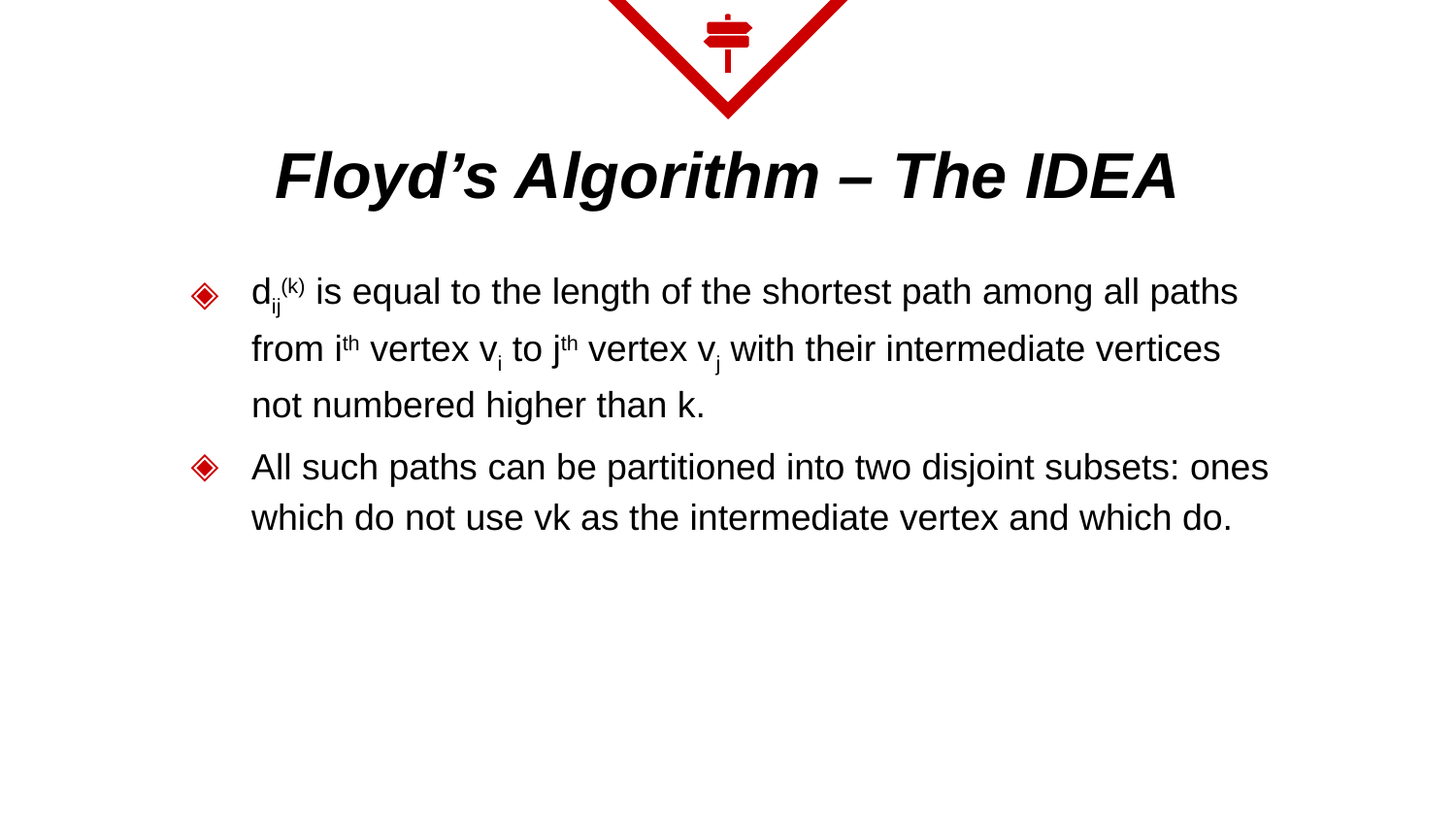

# Floyd’s Algorithm – The IDEA
dij(k) is equal to the length of the shortest path among all paths from ith vertex vi to jth vertex vj with their intermediate vertices not numbered higher than k.
All such paths can be partitioned into two disjoint subsets: ones which do not use vk as the intermediate vertex and which do.